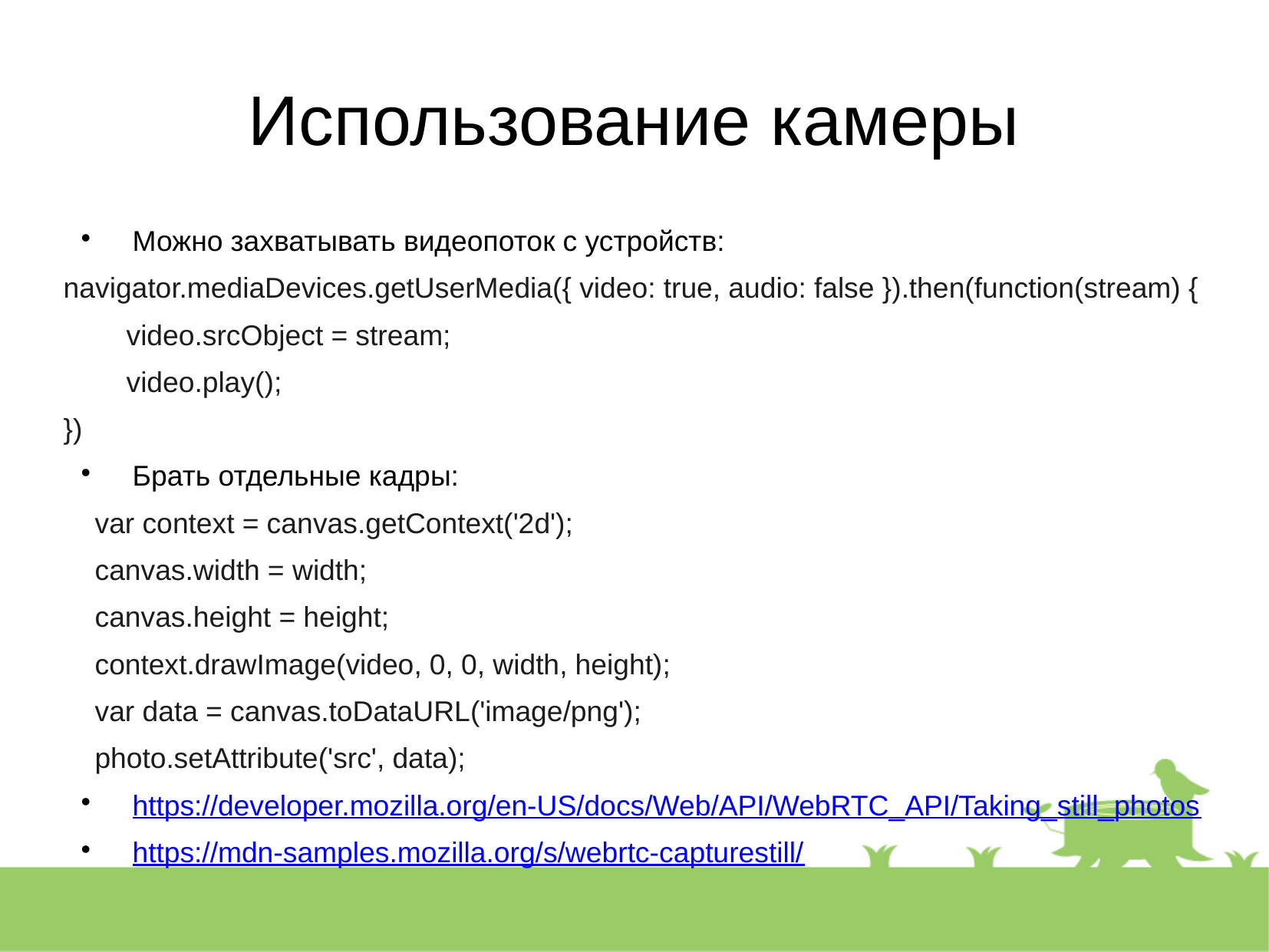

Использование камеры
Можно захватывать видеопоток с устройств:
navigator.mediaDevices.getUserMedia({ video: true, audio: false }).then(function(stream) {
        video.srcObject = stream;
        video.play();
})
Брать отдельные кадры:
    var context = canvas.getContext('2d');
    canvas.width = width;
    canvas.height = height;
    context.drawImage(video, 0, 0, width, height);
    var data = canvas.toDataURL('image/png');
    photo.setAttribute('src', data);
https://developer.mozilla.org/en-US/docs/Web/API/WebRTC_API/Taking_still_photos
https://mdn-samples.mozilla.org/s/webrtc-capturestill/